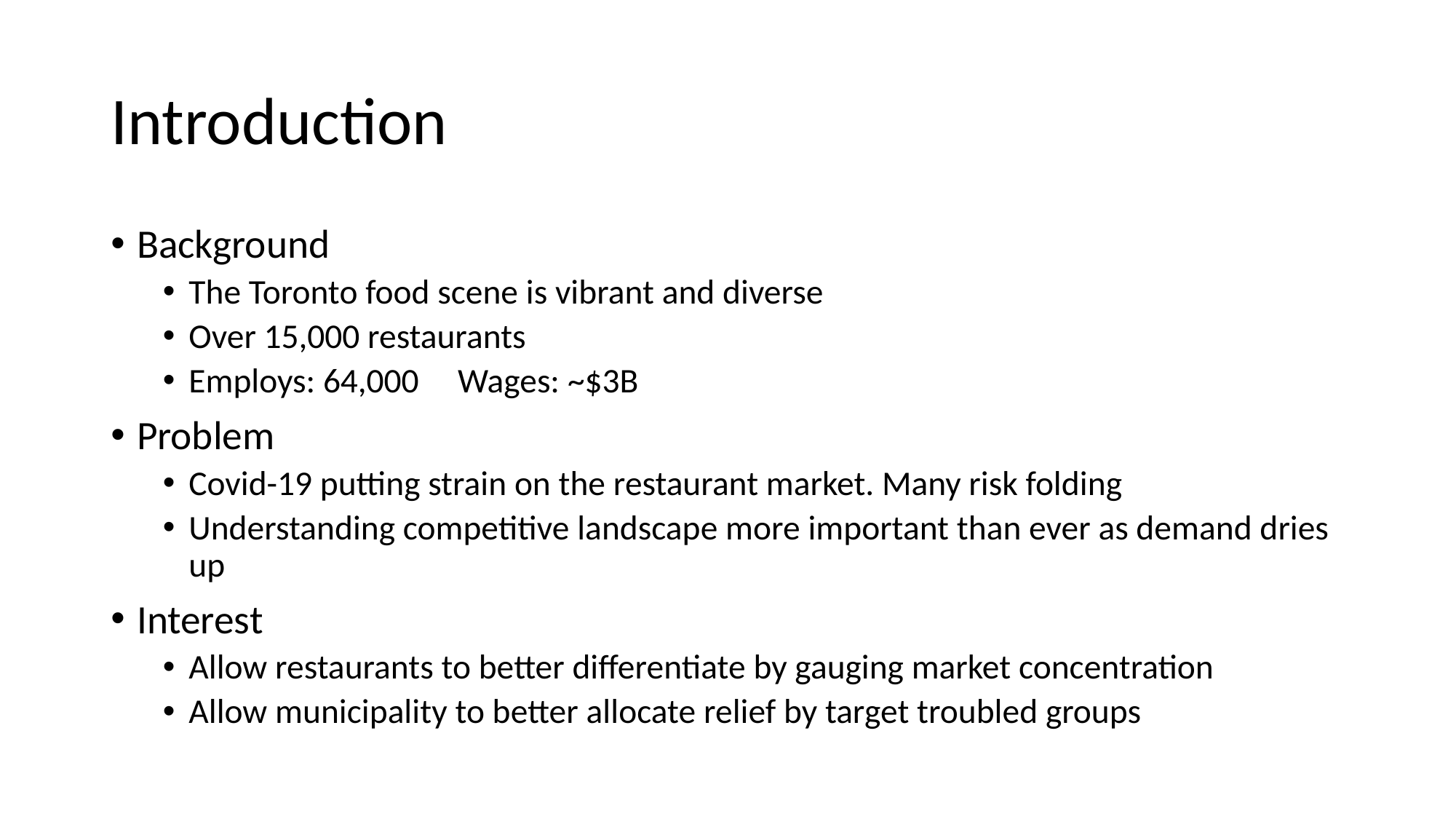

# Introduction
Background
The Toronto food scene is vibrant and diverse
Over 15,000 restaurants
Employs: 64,000     Wages: ~$3B
Problem
Covid-19 putting strain on the restaurant market. Many risk folding
Understanding competitive landscape more important than ever as demand dries up
Interest
Allow restaurants to better differentiate by gauging market concentration
Allow municipality to better allocate relief by target troubled groups